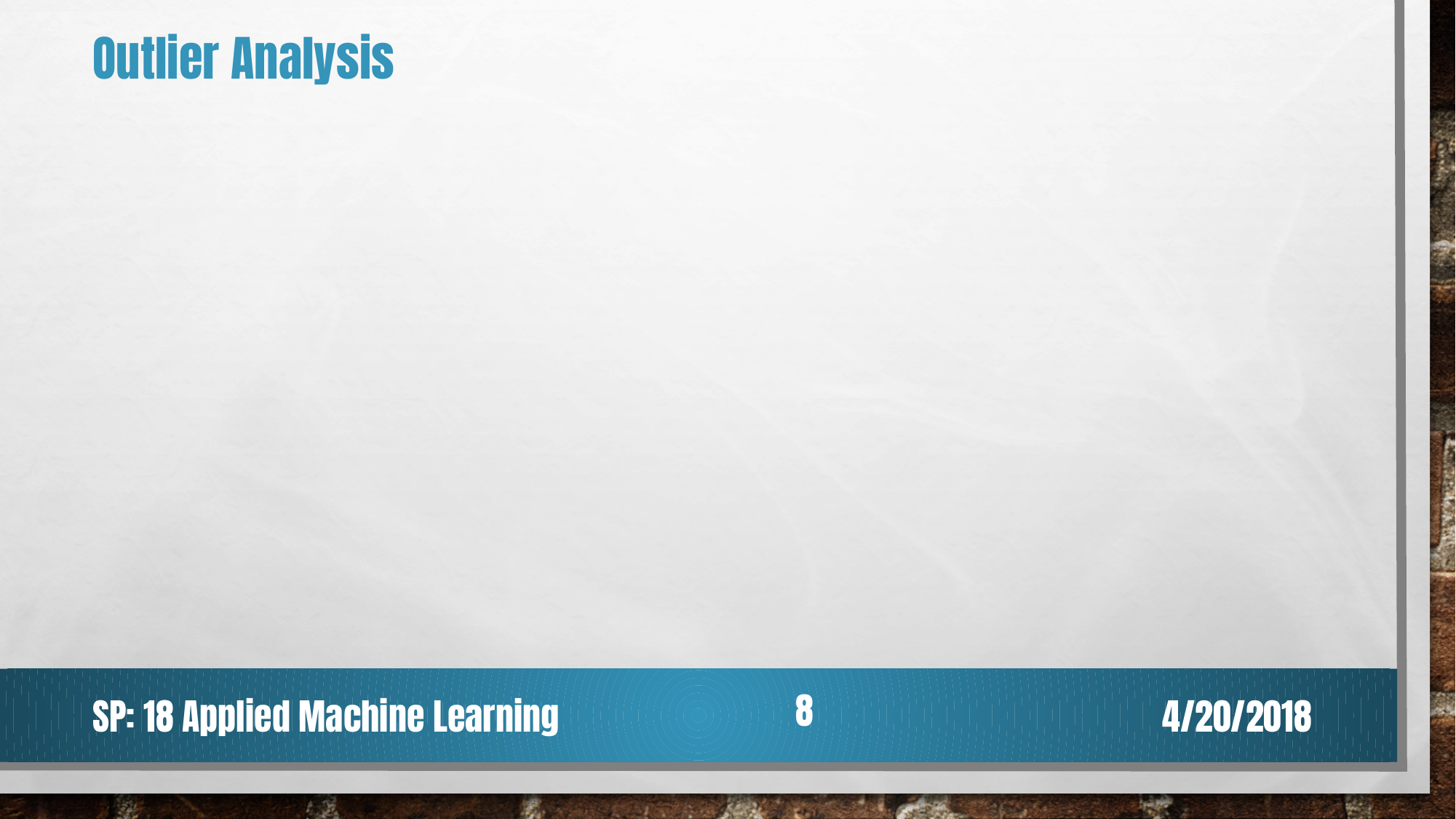

# Outlier Analysis

SP: 18 Applied Machine Learning
8
4/20/2018